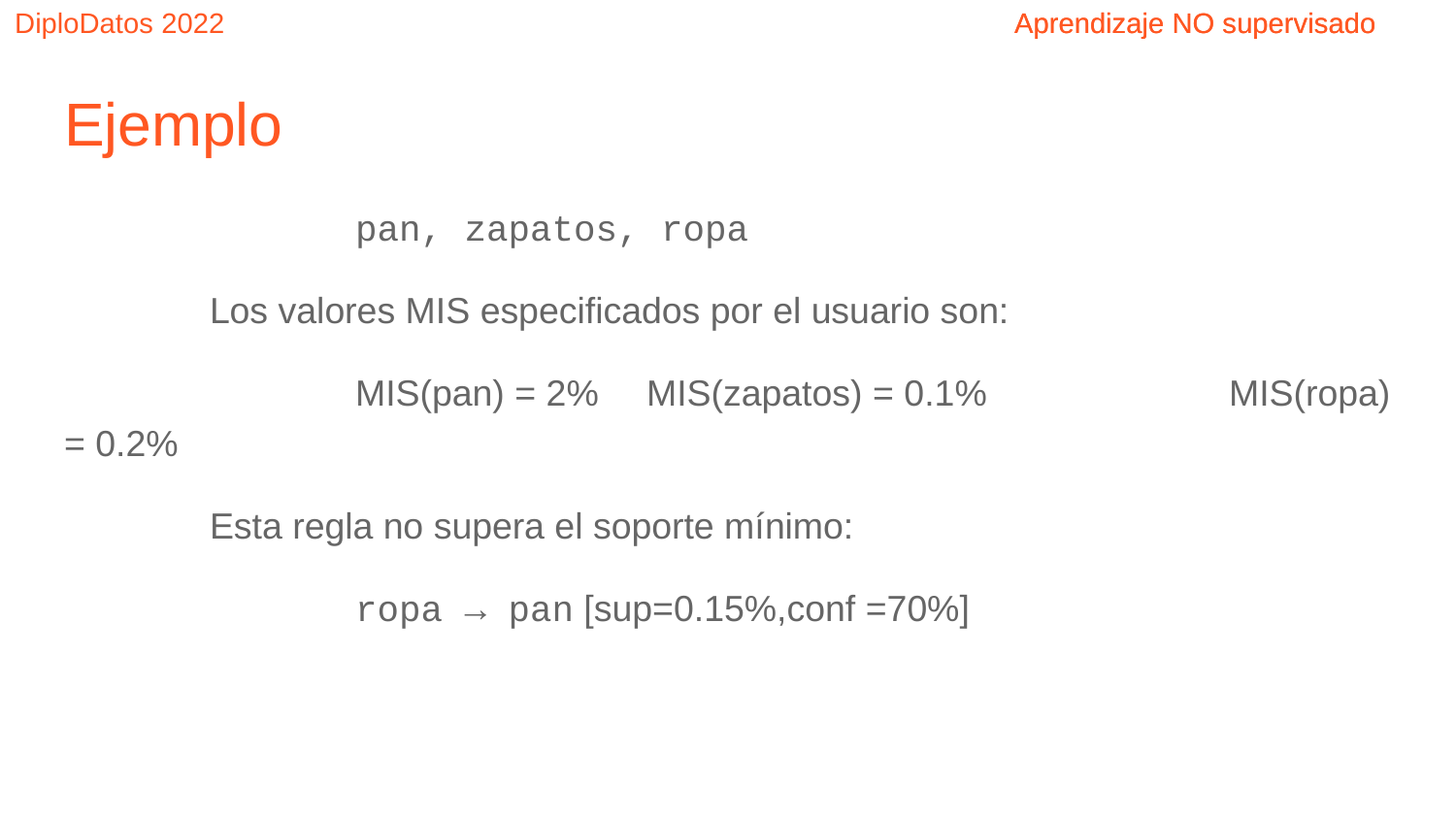

# Ejemplo
		pan, zapatos, ropa
	Los valores MIS especificados por el usuario son:
		MIS(pan) = 2% 	MIS(zapatos) = 0.1%		MIS(ropa) = 0.2%
	Esta regla no supera el soporte mínimo:
		ropa → pan [sup=0.15%,conf =70%]